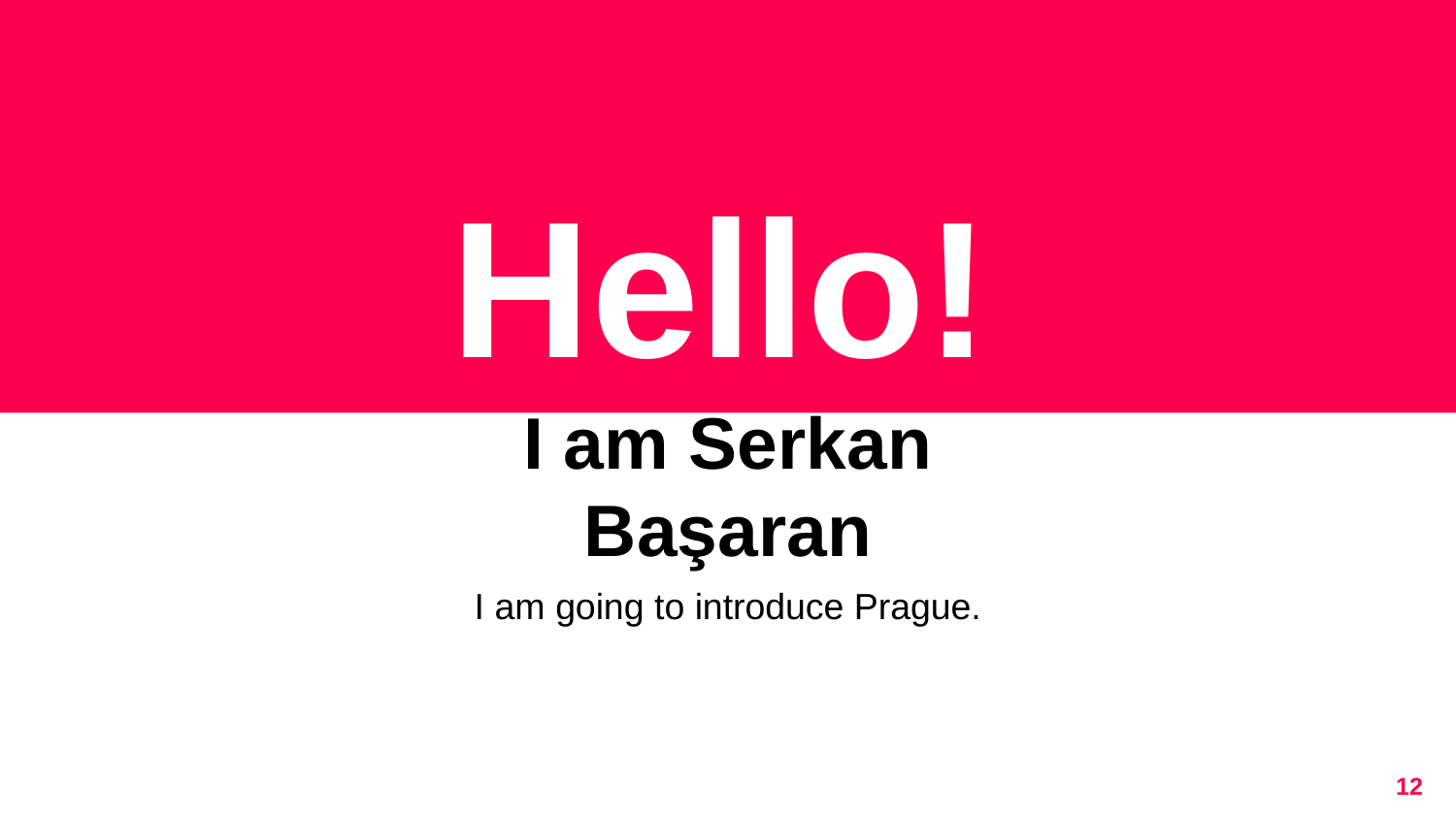

Hello!
I am Serkan Başaran
I am going to introduce Prague.
12